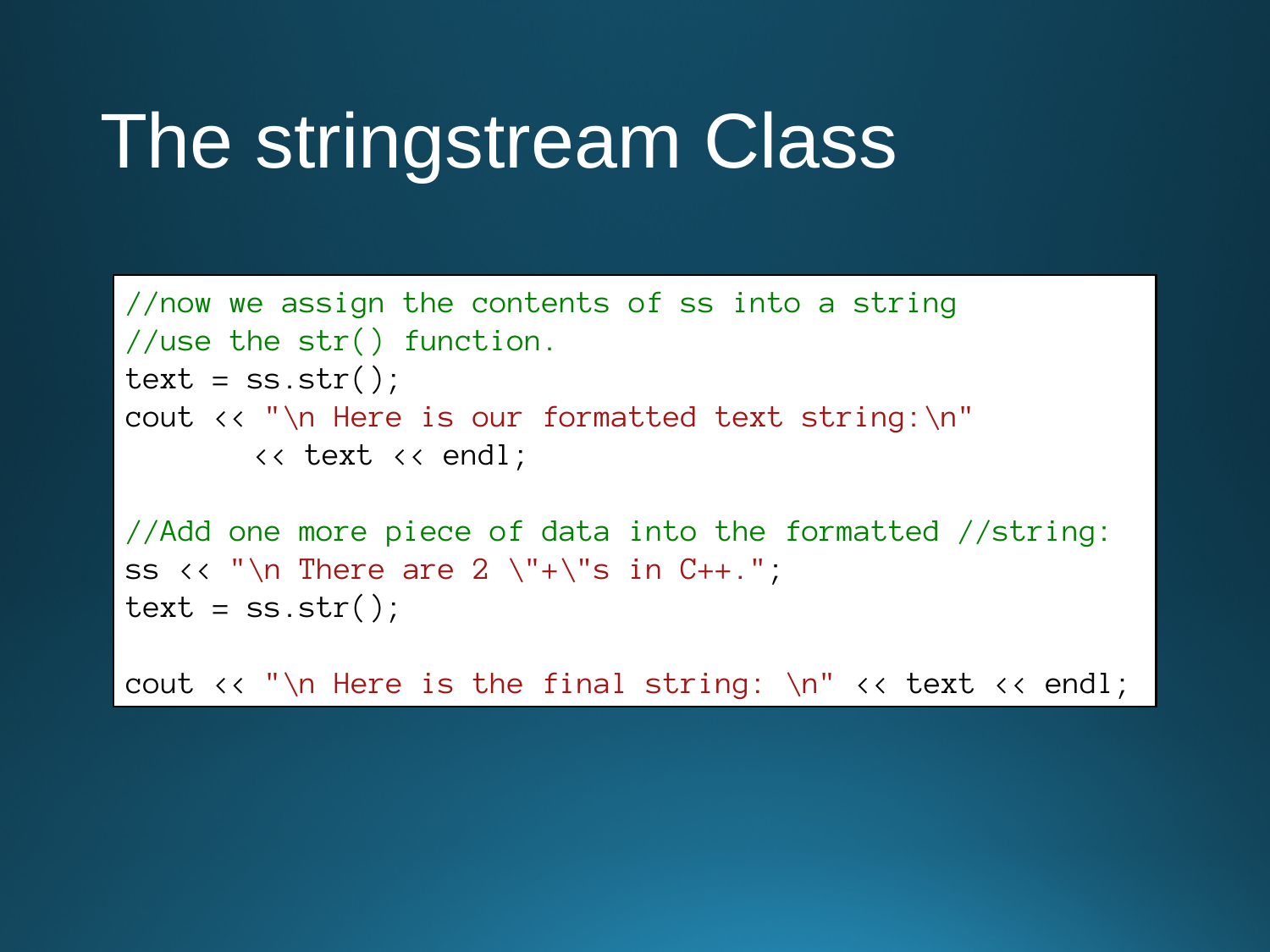

# The stringstream Class

//now we assign the contents of ss into a string
//use the str() function.
text = ss.str();
cout << "\n Here is our formatted text string:\n"
	<< text << endl;

//Add one more piece of data into the formatted //string:
ss << "\n There are 2 \"+\"s in C++.";
text = ss.str();

cout << "\n Here is the final string: \n" << text << endl;